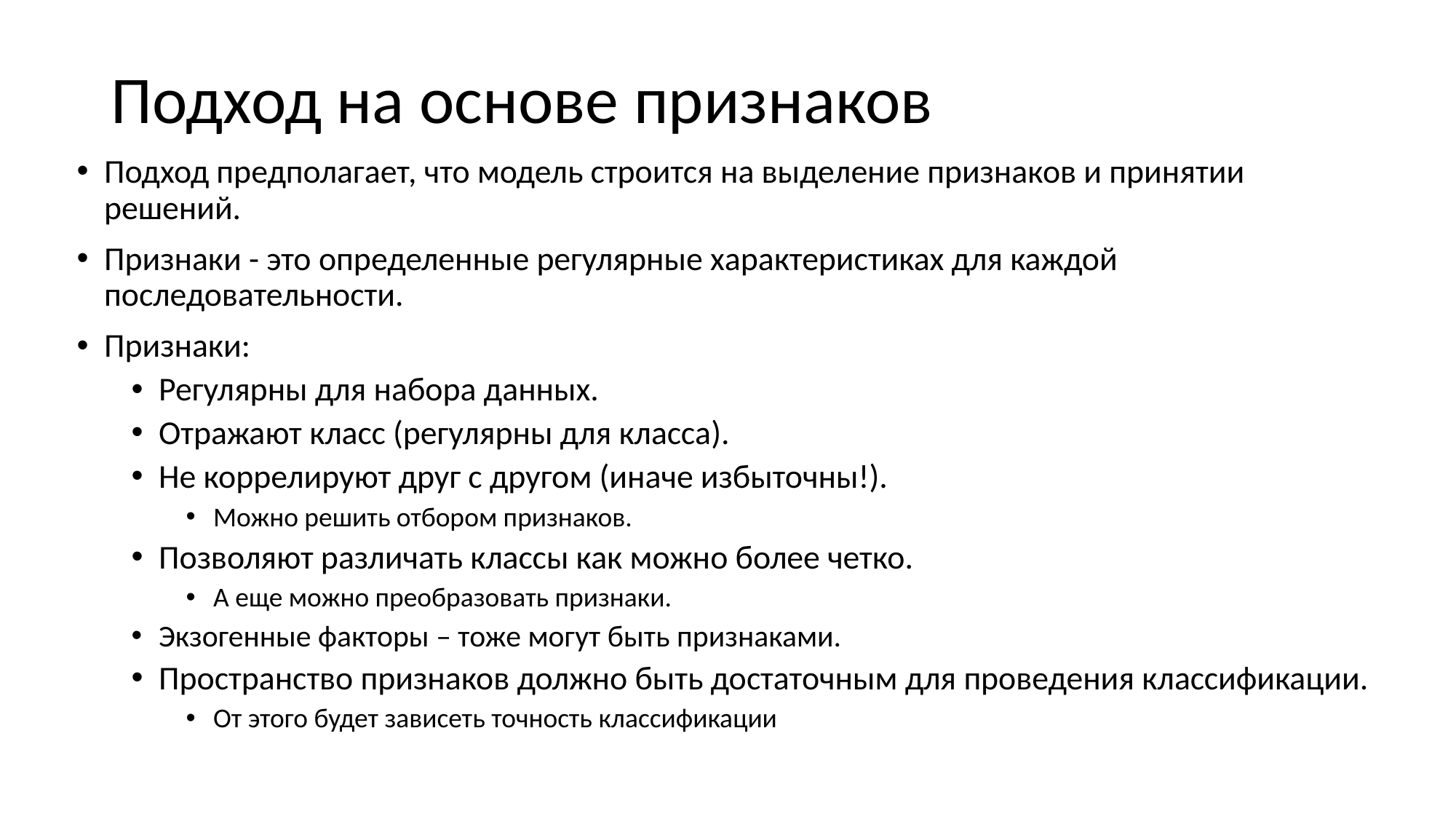

# Подход на основе признаков
Подход предполагает, что модель строится на выделение признаков и принятии решений.
Признаки - это определенные регулярные характеристиках для каждой последовательности.
Признаки:
Регулярны для набора данных.
Отражают класс (регулярны для класса).
Не коррелируют друг с другом (иначе избыточны!).
Можно решить отбором признаков.
Позволяют различать классы как можно более четко.
А еще можно преобразовать признаки.
Экзогенные факторы – тоже могут быть признаками.
Пространство признаков должно быть достаточным для проведения классификации.
От этого будет зависеть точность классификации